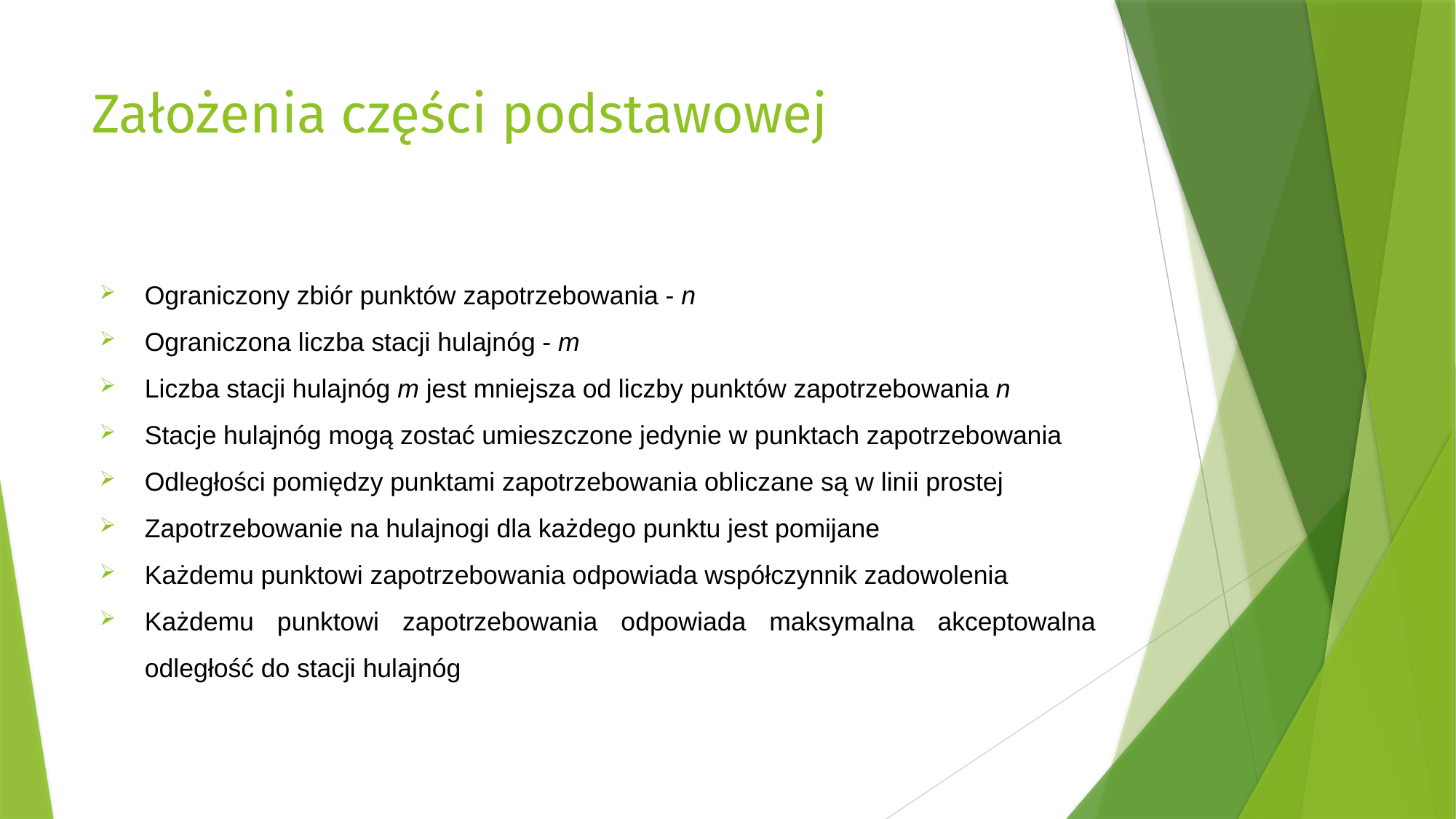

# Założenia części podstawowej
Ograniczony zbiór punktów zapotrzebowania - n
Ograniczona liczba stacji hulajnóg - m
Liczba stacji hulajnóg m jest mniejsza od liczby punktów zapotrzebowania n
Stacje hulajnóg mogą zostać umieszczone jedynie w punktach zapotrzebowania
Odległości pomiędzy punktami zapotrzebowania obliczane są w linii prostej
Zapotrzebowanie na hulajnogi dla każdego punktu jest pomijane
Każdemu punktowi zapotrzebowania odpowiada współczynnik zadowolenia
Każdemu punktowi zapotrzebowania odpowiada maksymalna akceptowalna odległość do stacji hulajnóg